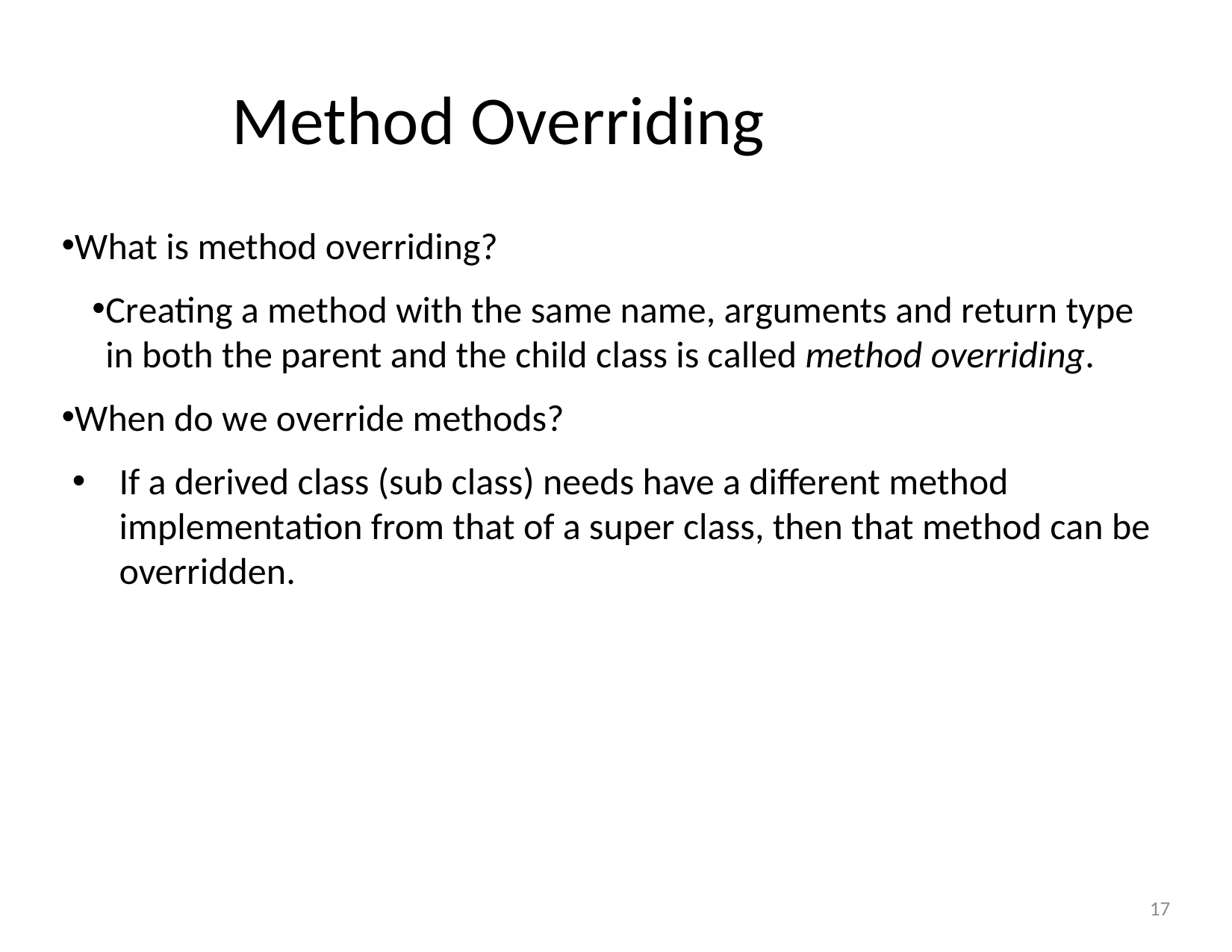

# Method Overriding
What is method overriding?
Creating a method with the same name, arguments and return type in both the parent and the child class is called method overriding.
When do we override methods?
If a derived class (sub class) needs have a different method implementation from that of a super class, then that method can be overridden.

17